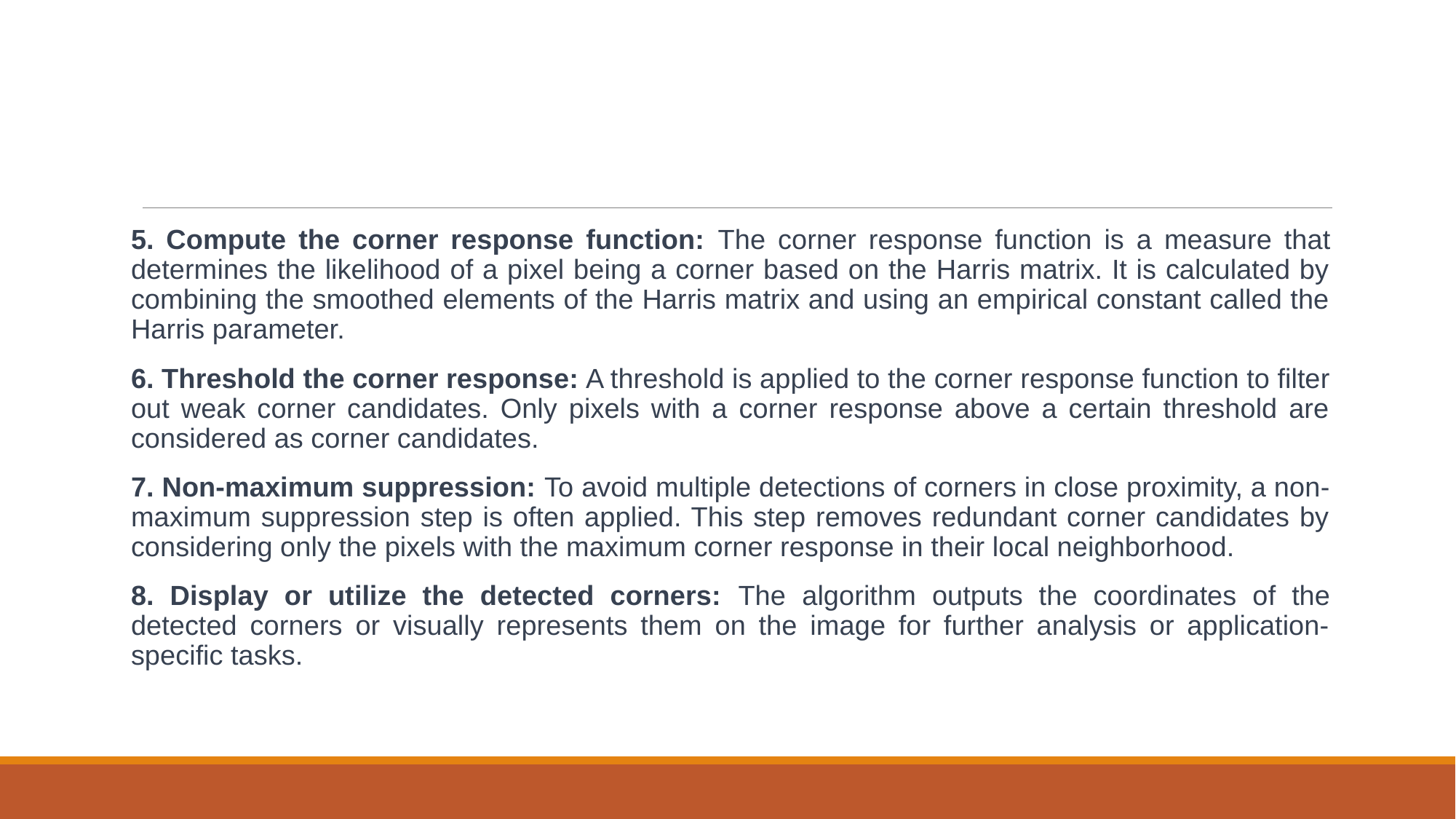

#
5. Compute the corner response function: The corner response function is a measure that determines the likelihood of a pixel being a corner based on the Harris matrix. It is calculated by combining the smoothed elements of the Harris matrix and using an empirical constant called the Harris parameter.
6. Threshold the corner response: A threshold is applied to the corner response function to filter out weak corner candidates. Only pixels with a corner response above a certain threshold are considered as corner candidates.
7. Non-maximum suppression: To avoid multiple detections of corners in close proximity, a non-maximum suppression step is often applied. This step removes redundant corner candidates by considering only the pixels with the maximum corner response in their local neighborhood.
8. Display or utilize the detected corners: The algorithm outputs the coordinates of the detected corners or visually represents them on the image for further analysis or application-specific tasks.